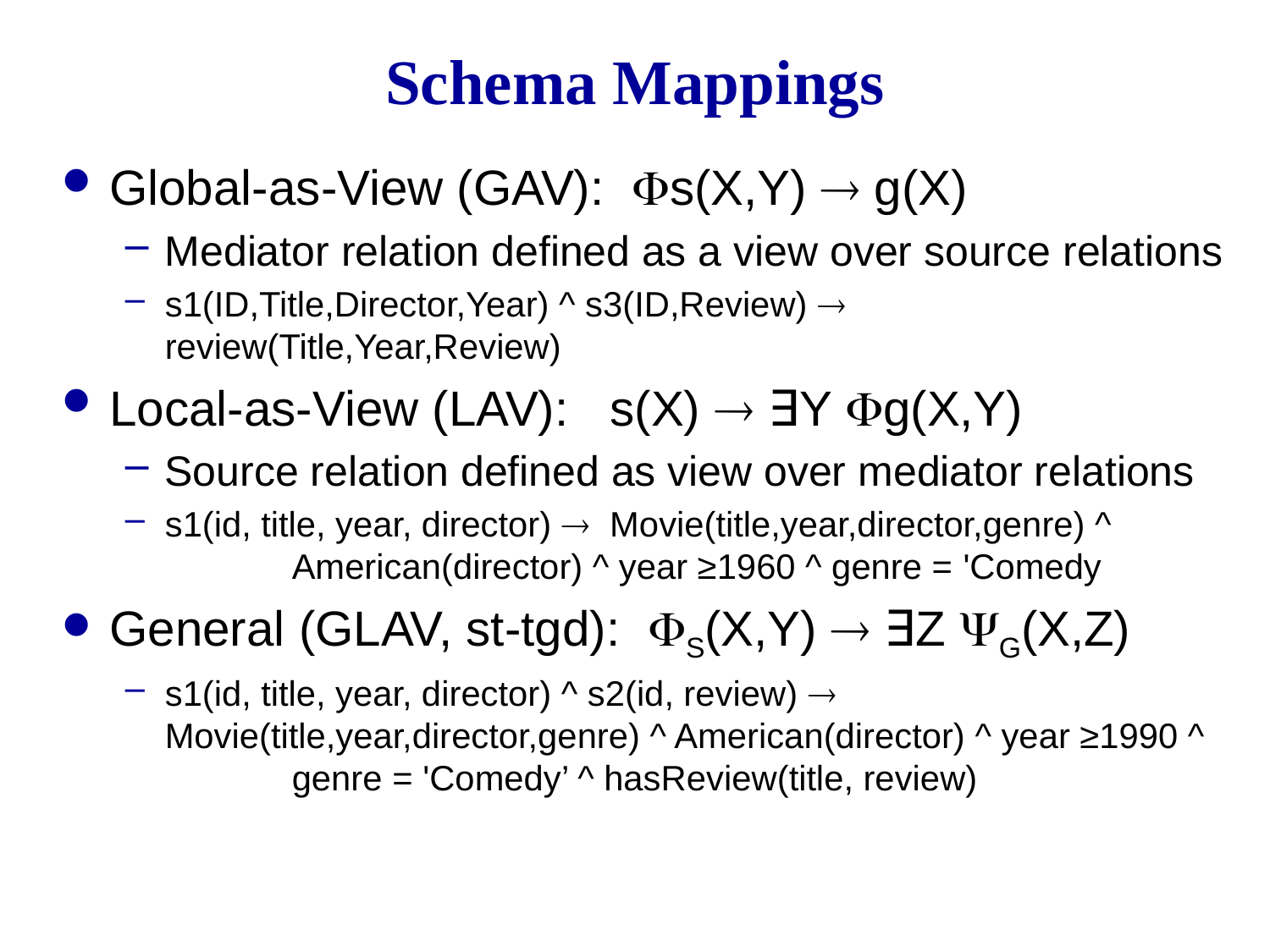

# Schema Mappings
Global-as-View (GAV):  Φs(X,Y) → g(X)
Mediator relation defined as a view over source relations
s1(ID,Title,Director,Year) ^ s3(ID,Review) → 	review(Title,Year,Review)
Local-as-View (LAV):   s(X) → ∃Y Φg(X,Y)
Source relation defined as view over mediator relations
s1(id, title, year, director) →  Movie(title,year,director,genre) ^ 		American(director) ^ year ≥1960 ^ genre = 'Comedy
General (GLAV, st-tgd):  ΦS(X,Y) → ∃Z ΨG(X,Z)
s1(id, title, year, director) ^ s2(id, review) →  	Movie(title,year,director,genre) ^ American(director) ^ year ≥1990 ^ 	genre = 'Comedy’ ^ hasReview(title, review)